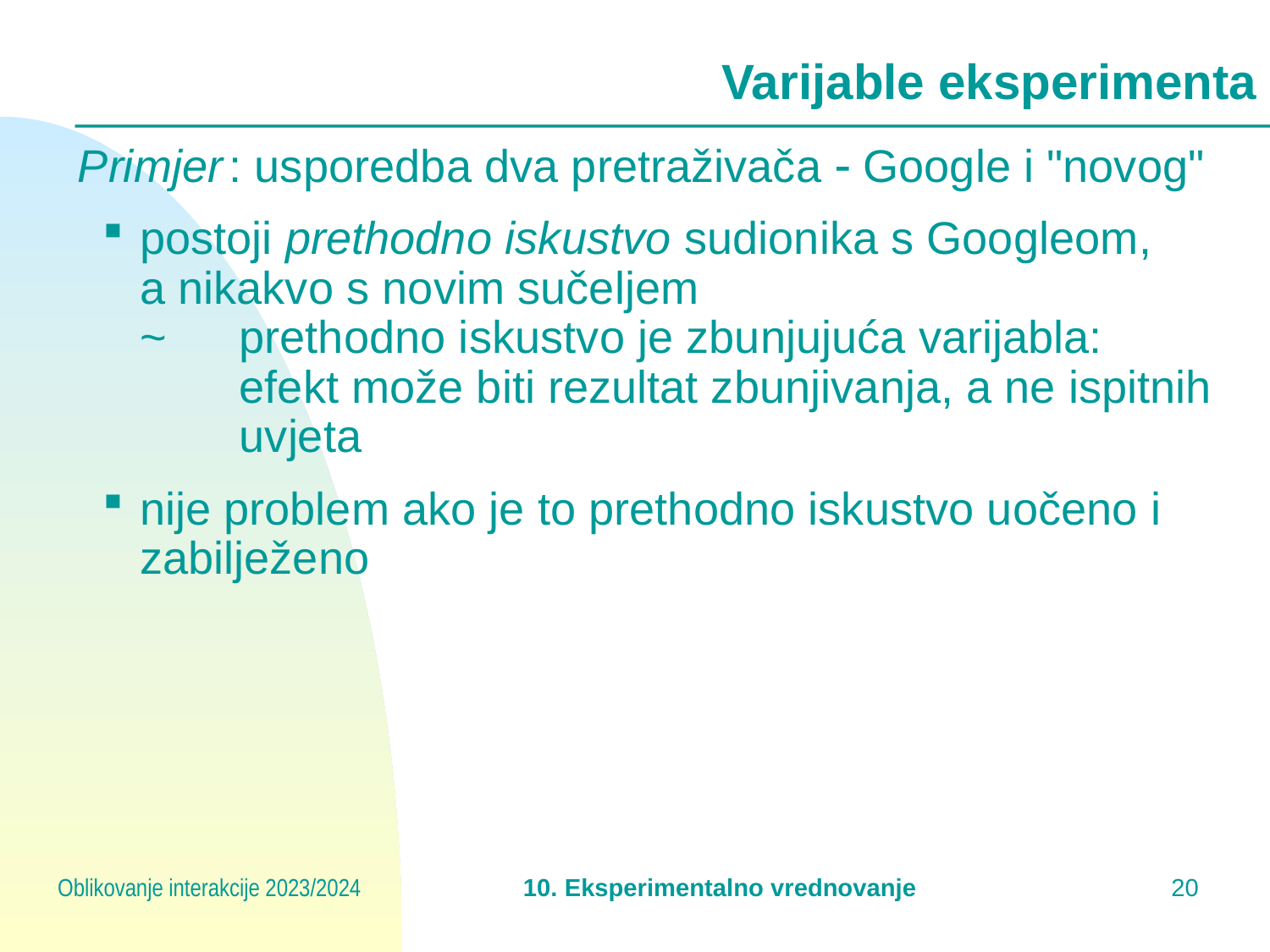

# Varijable eksperimenta
Primjer : usporedba dva pretraživača − Google i "novog"
postoji prethodno iskustvo sudionika s Googleom,
a nikakvo s novim sučeljem
~	prethodno iskustvo je zbunjujuća varijabla:
	efekt može biti rezultat zbunjivanja, a ne ispitnih 	uvjeta
nije problem ako je to prethodno iskustvo uočeno i zabilježeno
Oblikovanje interakcije 2023/2024
10. Eksperimentalno vrednovanje
20